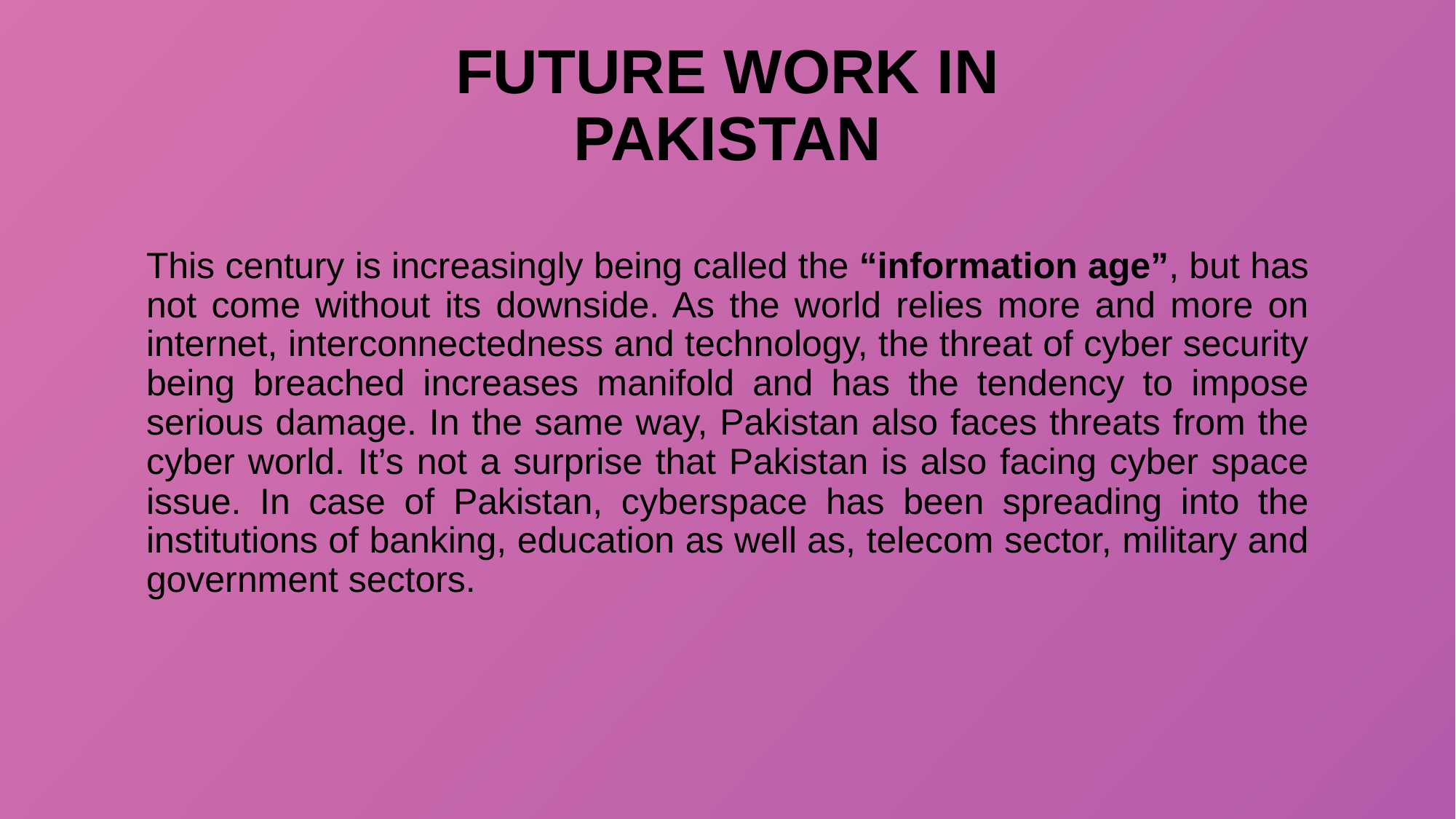

# FUTURE WORK IN PAKISTAN
This century is increasingly being called the “information age”, but has not come without its downside. As the world relies more and more on internet, interconnectedness and technology, the threat of cyber security being breached increases manifold and has the tendency to impose serious damage. In the same way, Pakistan also faces threats from the cyber world. It’s not a surprise that Pakistan is also facing cyber space issue. In case of Pakistan, cyberspace has been spreading into the institutions of banking, education as well as, telecom sector, military and government sectors.